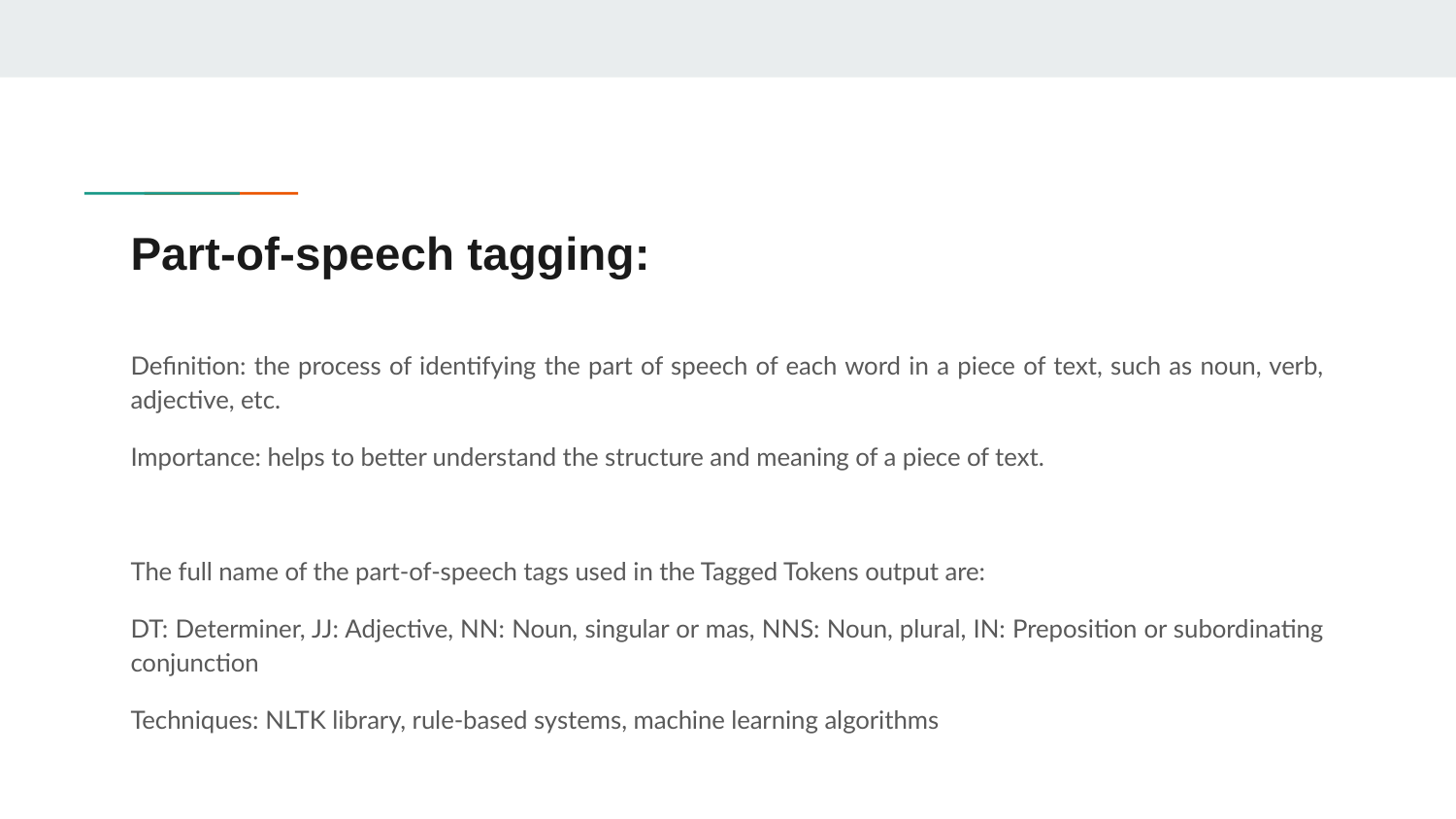

# Part-of-speech tagging:

Definition: the process of identifying the part of speech of each word in a piece of text, such as noun, verb, adjective, etc.
Importance: helps to better understand the structure and meaning of a piece of text.

The full name of the part-of-speech tags used in the Tagged Tokens output are:
DT: Determiner, JJ: Adjective, NN: Noun, singular or mas, NNS: Noun, plural, IN: Preposition or subordinating conjunction
Techniques: NLTK library, rule-based systems, machine learning algorithms